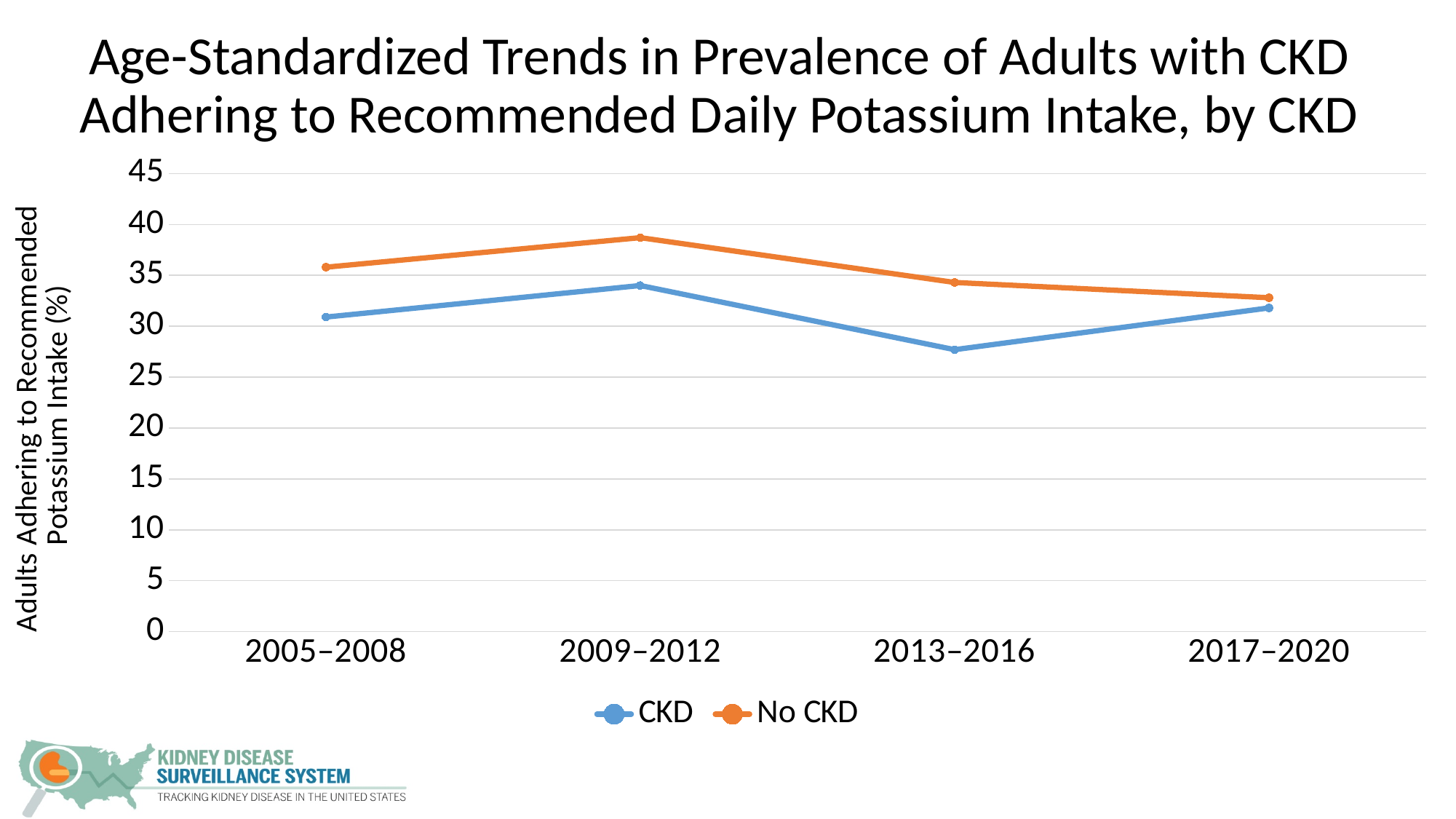

# Age-Standardized Trends in Prevalence of Adults with CKD Adhering to Recommended Daily Potassium Intake, by CKD

### Chart

| Category | CKD | No CKD |
|---|---|---|
| 2005–2008 | 30.9 | 35.8 |
| 2009–2012 | 34.0 | 38.7 |
| 2013–2016 | 27.7 | 34.3 |
| 2017–2020 | 31.8 | 32.8 |